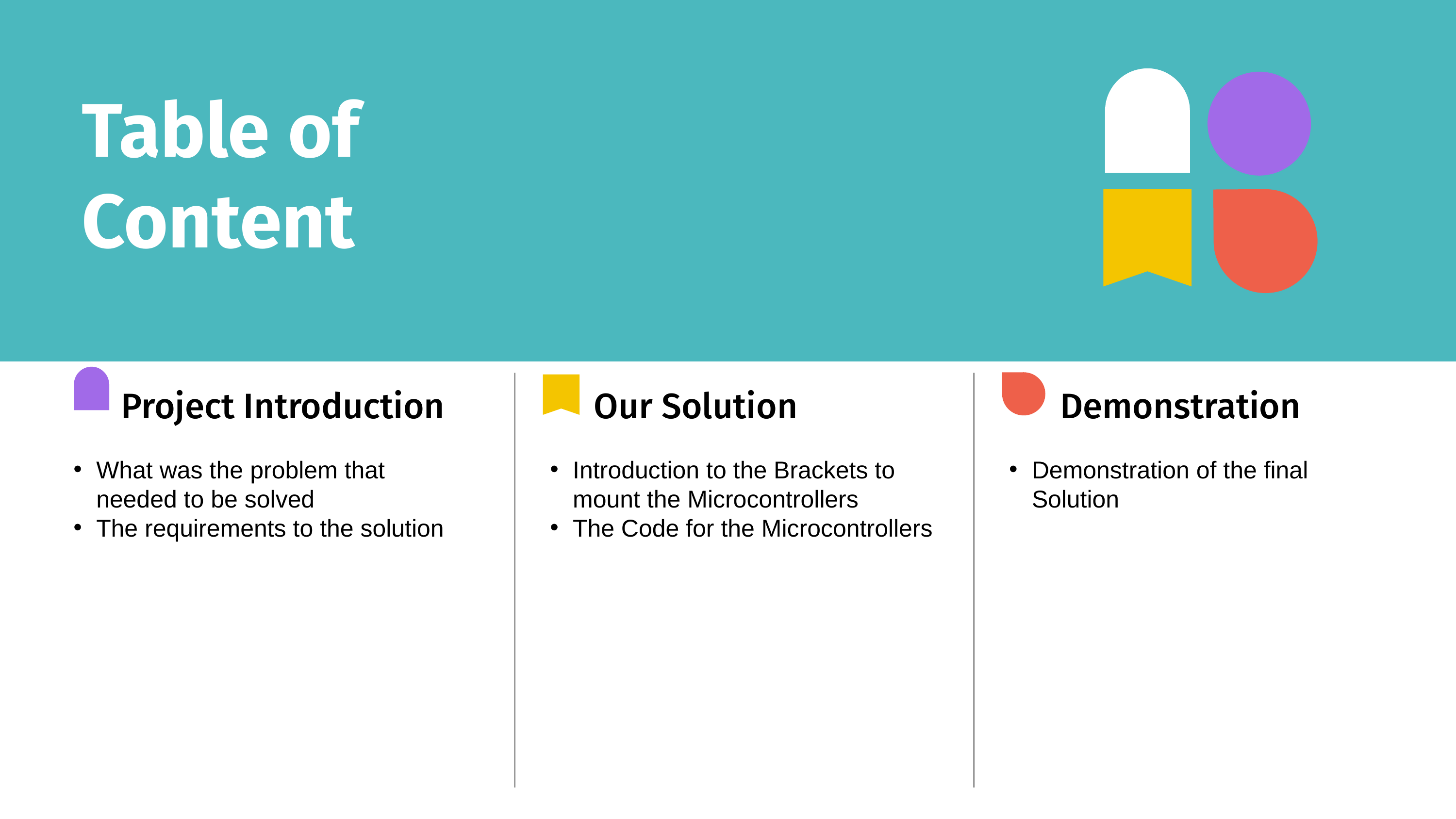

Table of Content

Project Introduction
Our Solution
Demonstration

What was the problem that needed to be solved
The requirements to the solution
Introduction to the Brackets to mount the Microcontrollers
The Code for the Microcontrollers
Demonstration of the final Solution